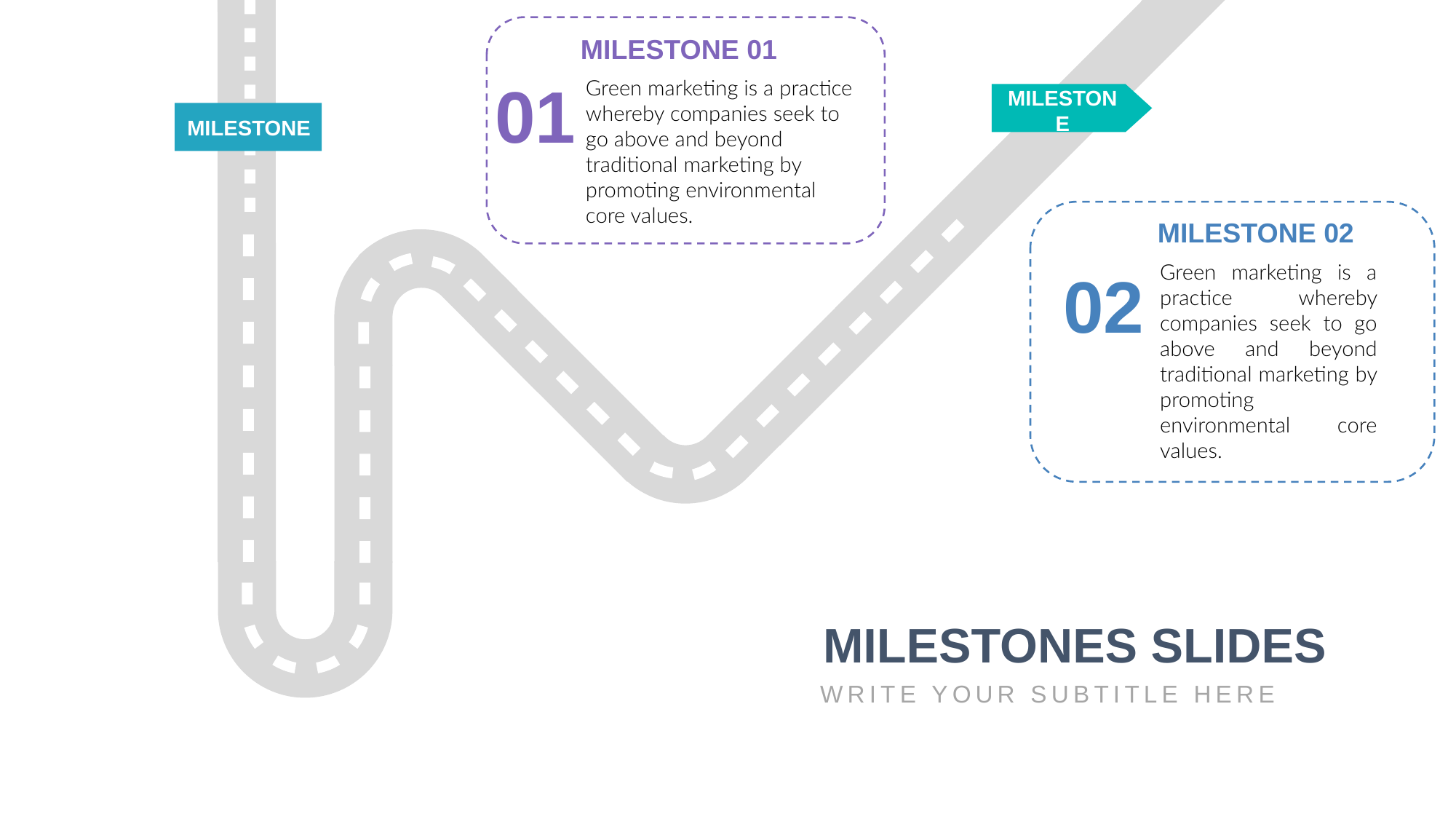

MILESTONE 01
01
Green marketing is a practice whereby companies seek to go above and beyond traditional marketing by promoting environmental core values.

MILESTONE

MILESTONE

MILESTONE 02

Green marketing is a practice whereby companies seek to go above and beyond traditional marketing by promoting environmental core values.
02

MILESTONES SLIDES
WRITE YOUR SUBTITLE HERE